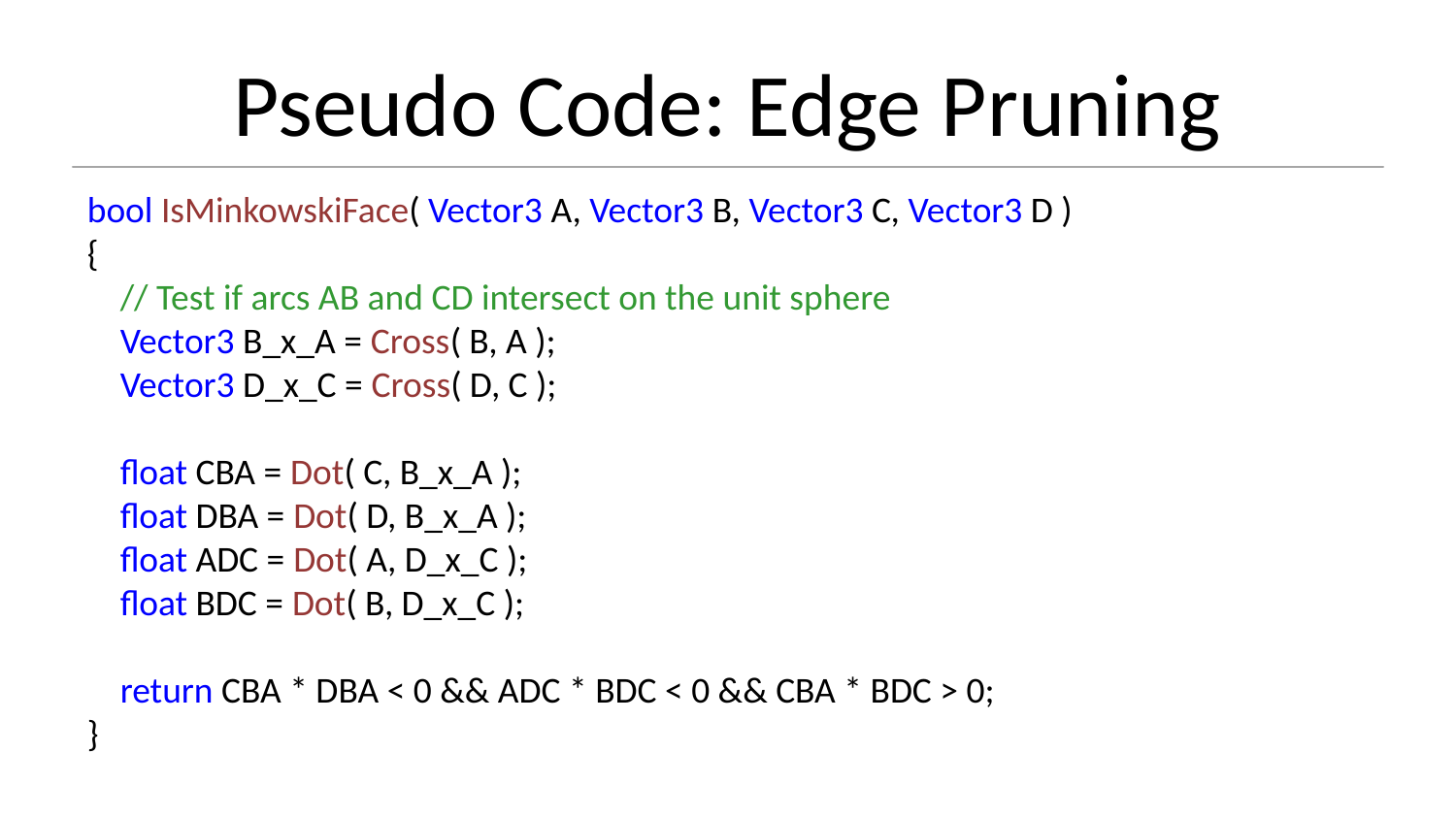

# Pseudo Code: Edge Pruning
bool IsMinkowskiFace( Vector3 A, Vector3 B, Vector3 C, Vector3 D )
{
    // Test if arcs AB and CD intersect on the unit sphere
    Vector3 B_x_A = Cross( B, A );
    Vector3 D_x_C = Cross( D, C );

    float CBA = Dot( C, B_x_A );
    float DBA = Dot( D, B_x_A );
    float ADC = Dot( A, D_x_C );
    float BDC = Dot( B, D_x_C );

    return CBA * DBA < 0 && ADC * BDC < 0 && CBA * BDC > 0;
}